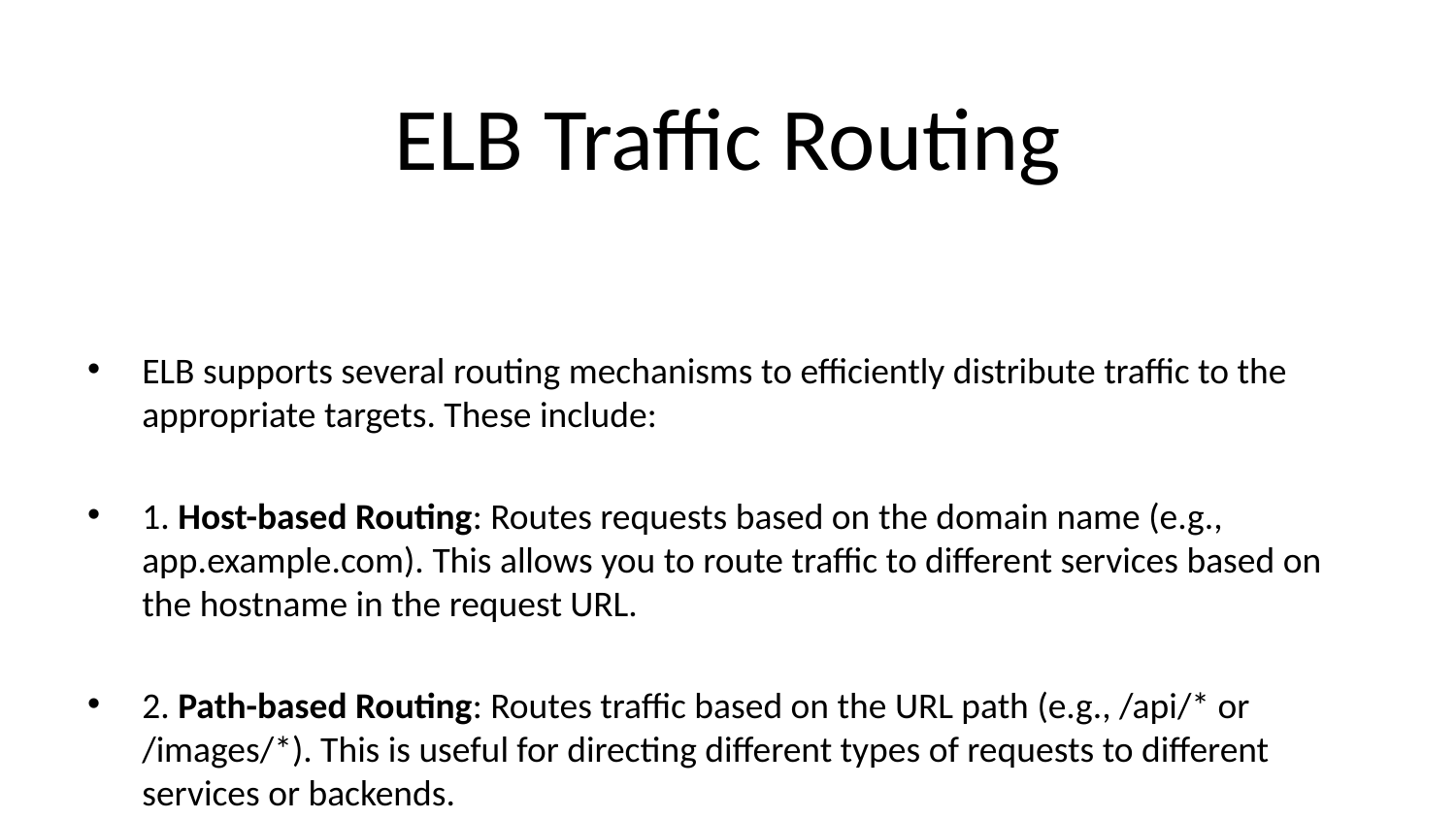

# ELB Traffic Routing

ELB supports several routing mechanisms to efficiently distribute traffic to the appropriate targets. These include:

1. Host-based Routing: Routes requests based on the domain name (e.g., app.example.com). This allows you to route traffic to different services based on the hostname in the request URL.

2. Path-based Routing: Routes traffic based on the URL path (e.g., /api/* or /images/*). This is useful for directing different types of requests to different services or backends.

3. Priority-based Routing: Allows you to assign weights to multiple targets within a target group. This enables traffic distribution based on priority, which can be useful for A/B testing or gradual traffic migration.

4. Query String Parameter-based Routing: Routes traffic based on specific query parameters in the URL, enabling dynamic content delivery based on user-specific input or preferences.